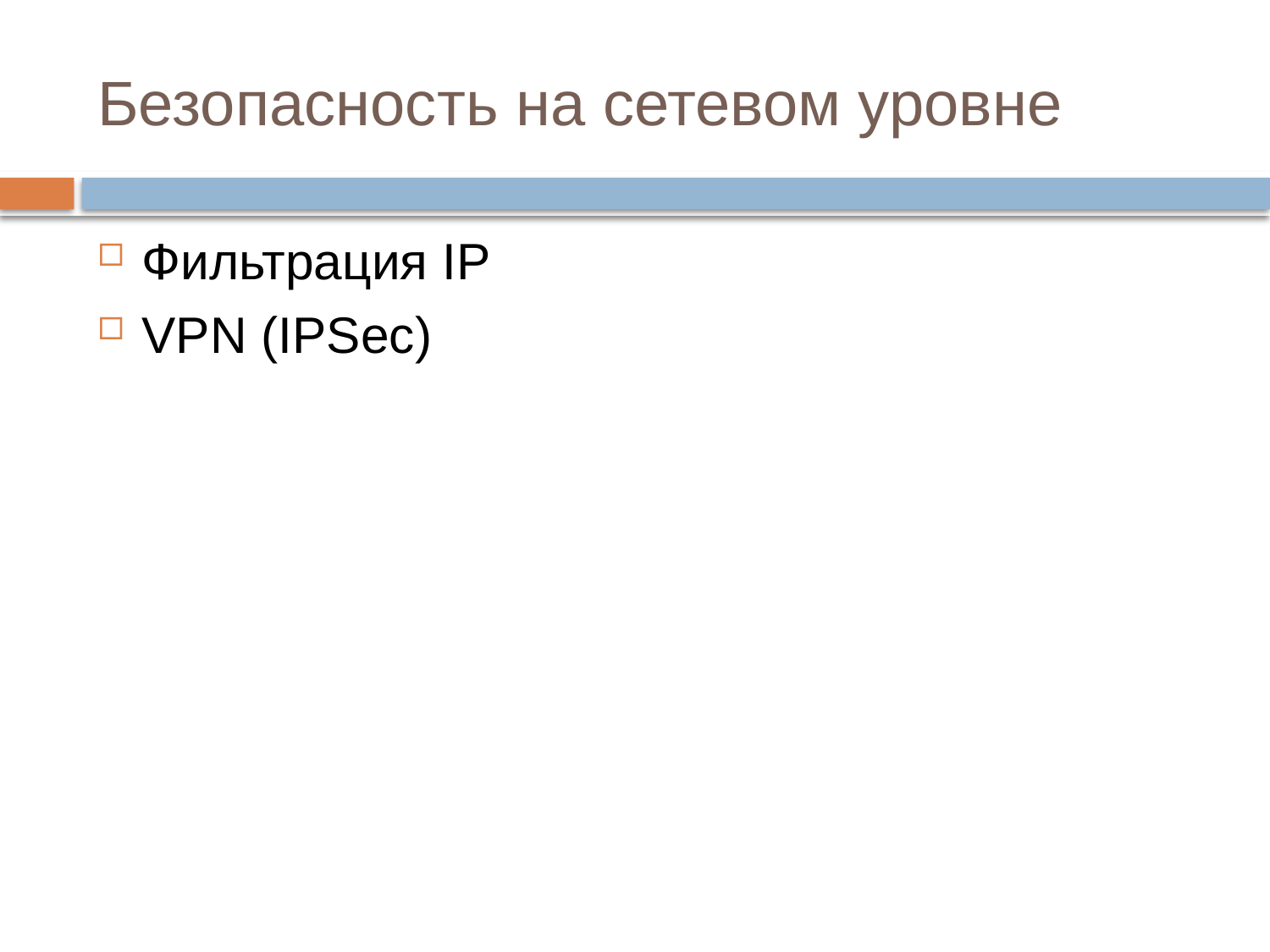

# Безопасность на сетевом уровне
Фильтрация IP
VPN (IPSec)